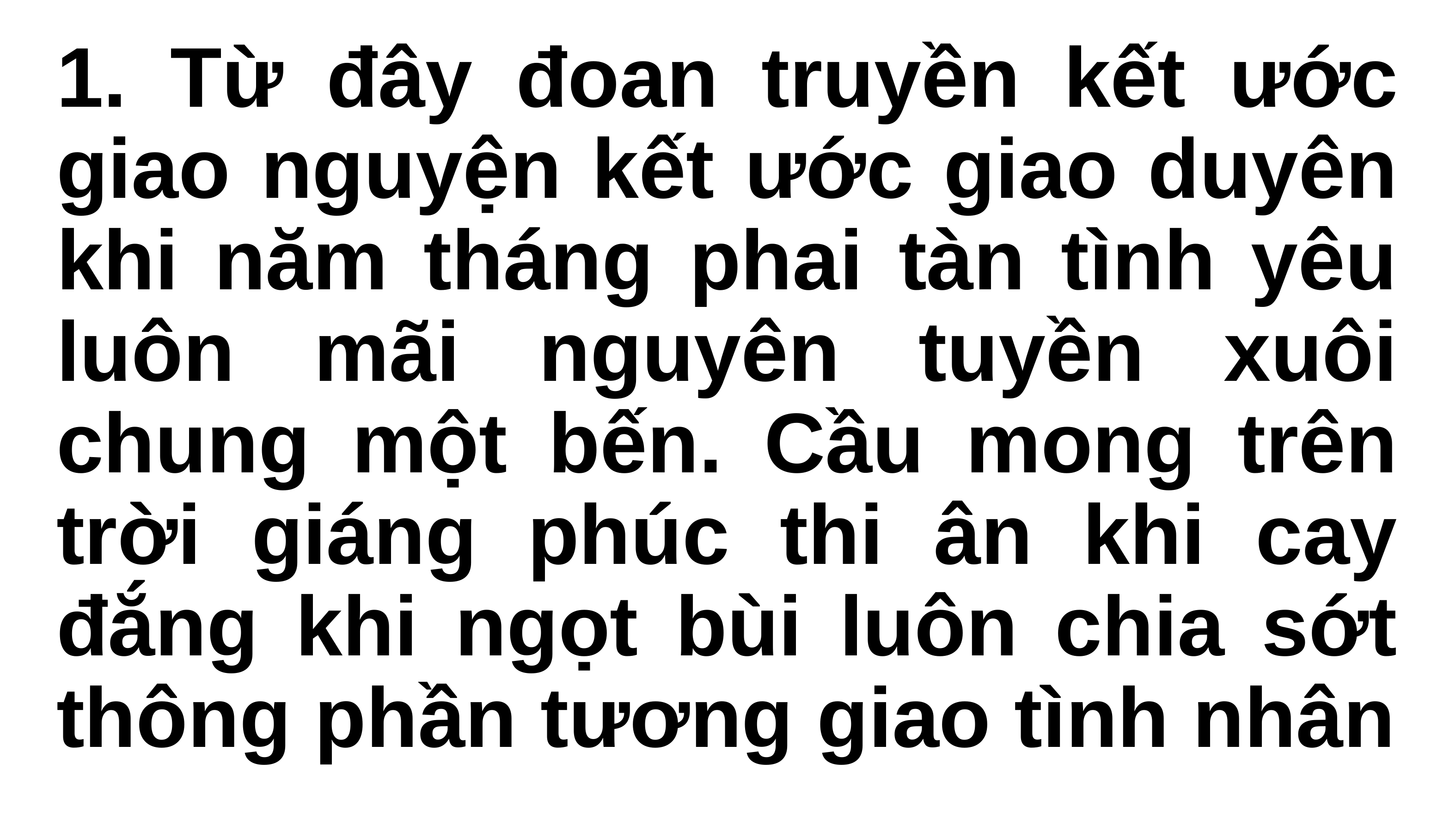

1. Từ đây đoan truyền kết ước giao nguyện kết ước giao duyên khi năm tháng phai tàn tình yêu luôn mãi nguyên tuyền xuôi chung một bến. Cầu mong trên trời giáng phúc thi ân khi cay đắng khi ngọt bùi luôn chia sớt thông phần tương giao tình nhân
#